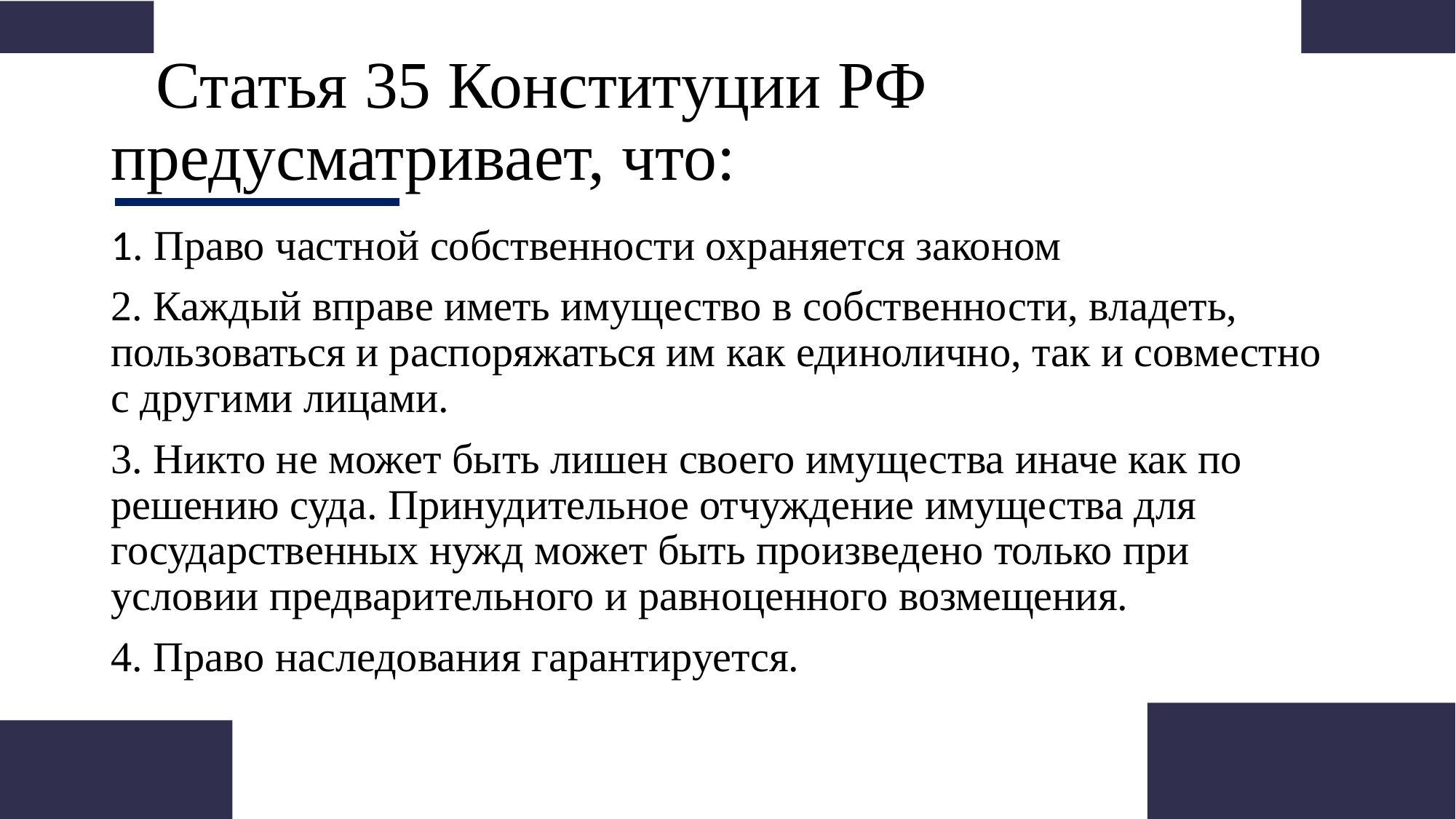

# Статья 35 Конституции РФ         предусматривает, что:
1. Право частной собственности охраняется законом
2. Каждый вправе иметь имущество в собственности, владеть, пользоваться и распоряжаться им как единолично, так и совместно с другими лицами.
3. Никто не может быть лишен своего имущества иначе как по решению суда. Принудительное отчуждение имущества для государственных нужд может быть произведено только при условии предварительного и равноценного возмещения.
4. Право наследования гарантируется.